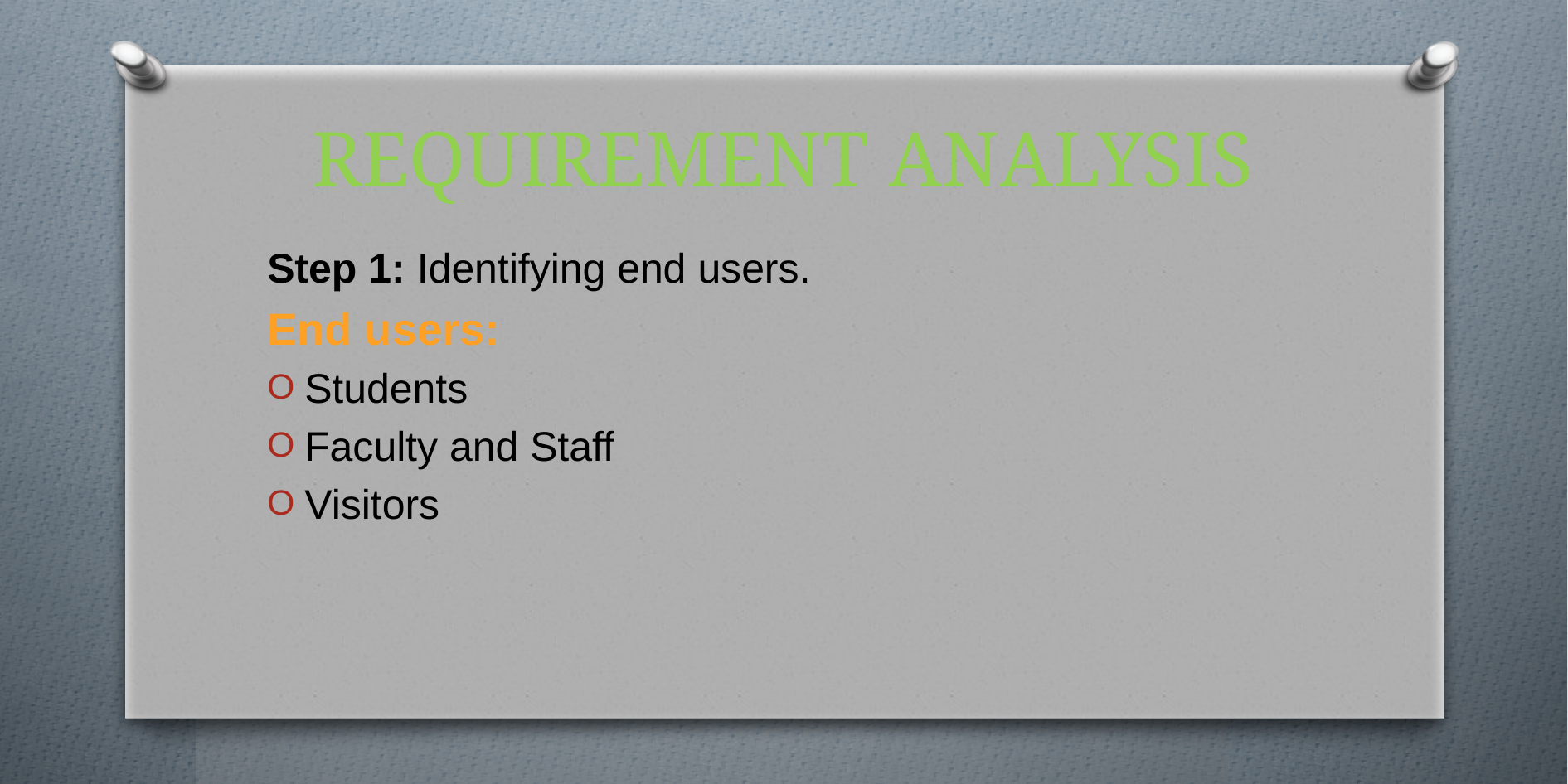

# REQUIREMENT ANALYSIS
Step 1: Identifying end users.
End users:
Students
Faculty and Staff
Visitors